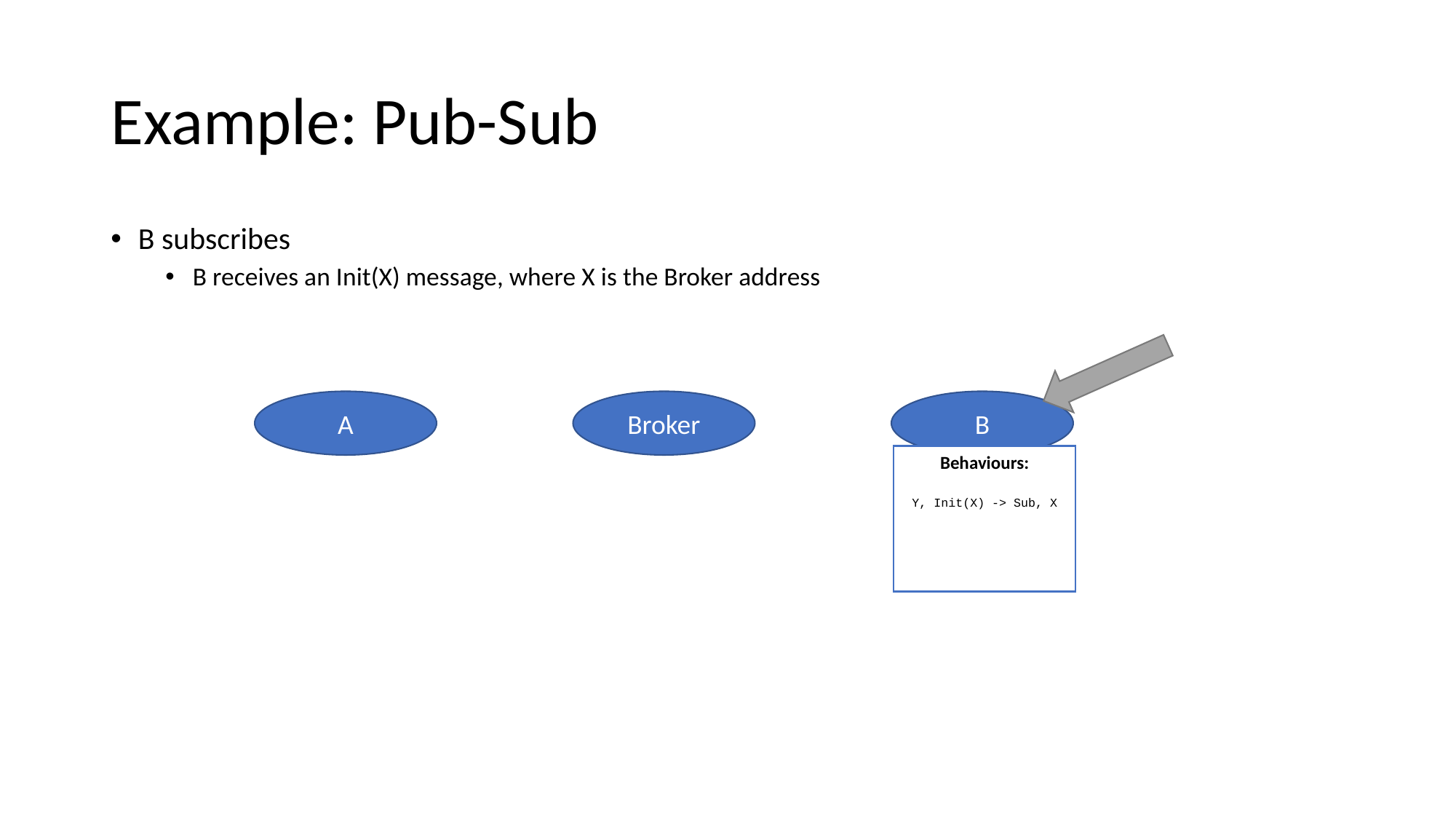

# Example: Pub-Sub
B subscribes
B receives an Init(X) message, where X is the Broker address

A
Broker
B
Behaviours:
Y, Init(X) -> Sub, X